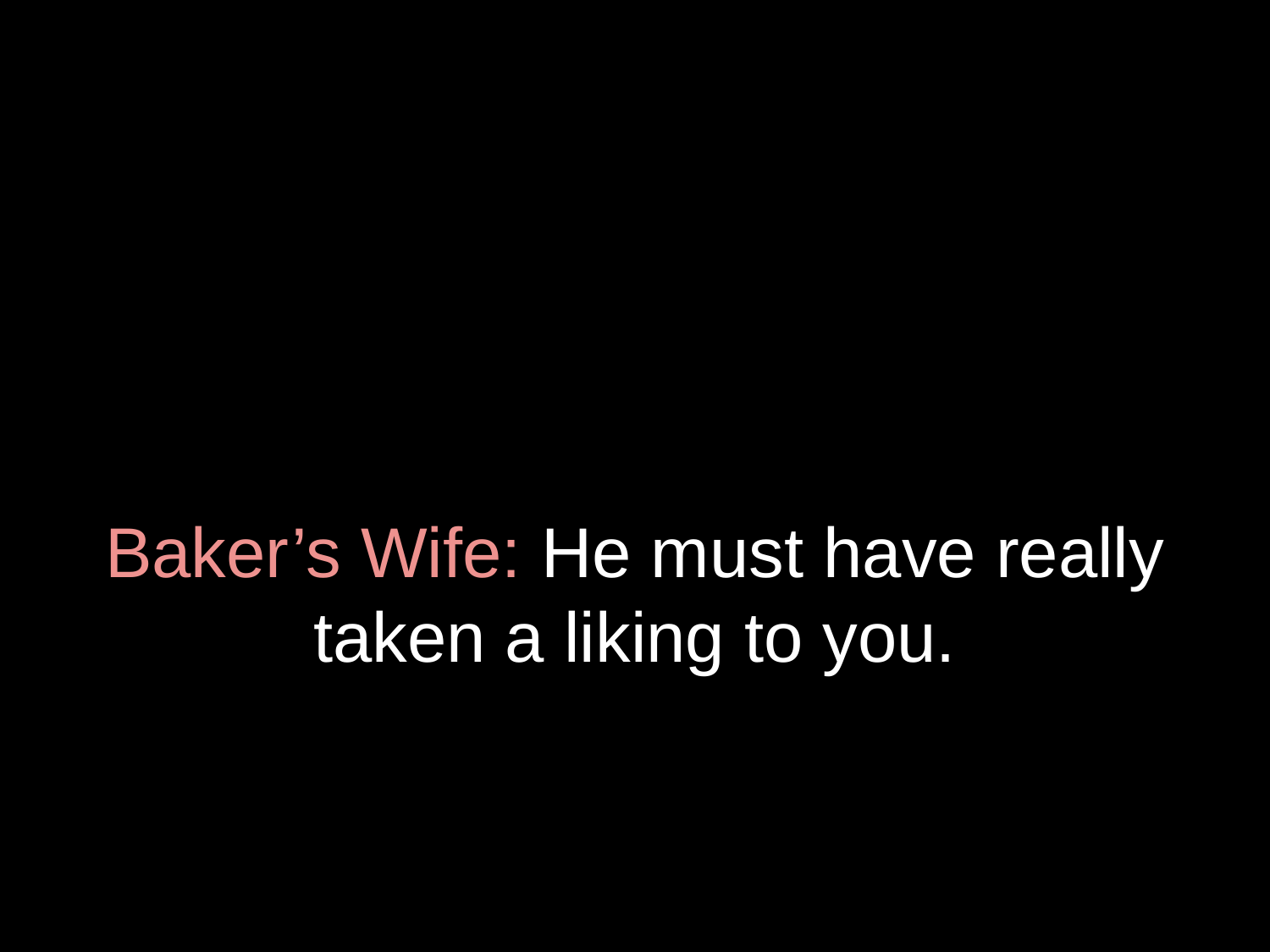

# Baker’s Wife: He must have really taken a liking to you.